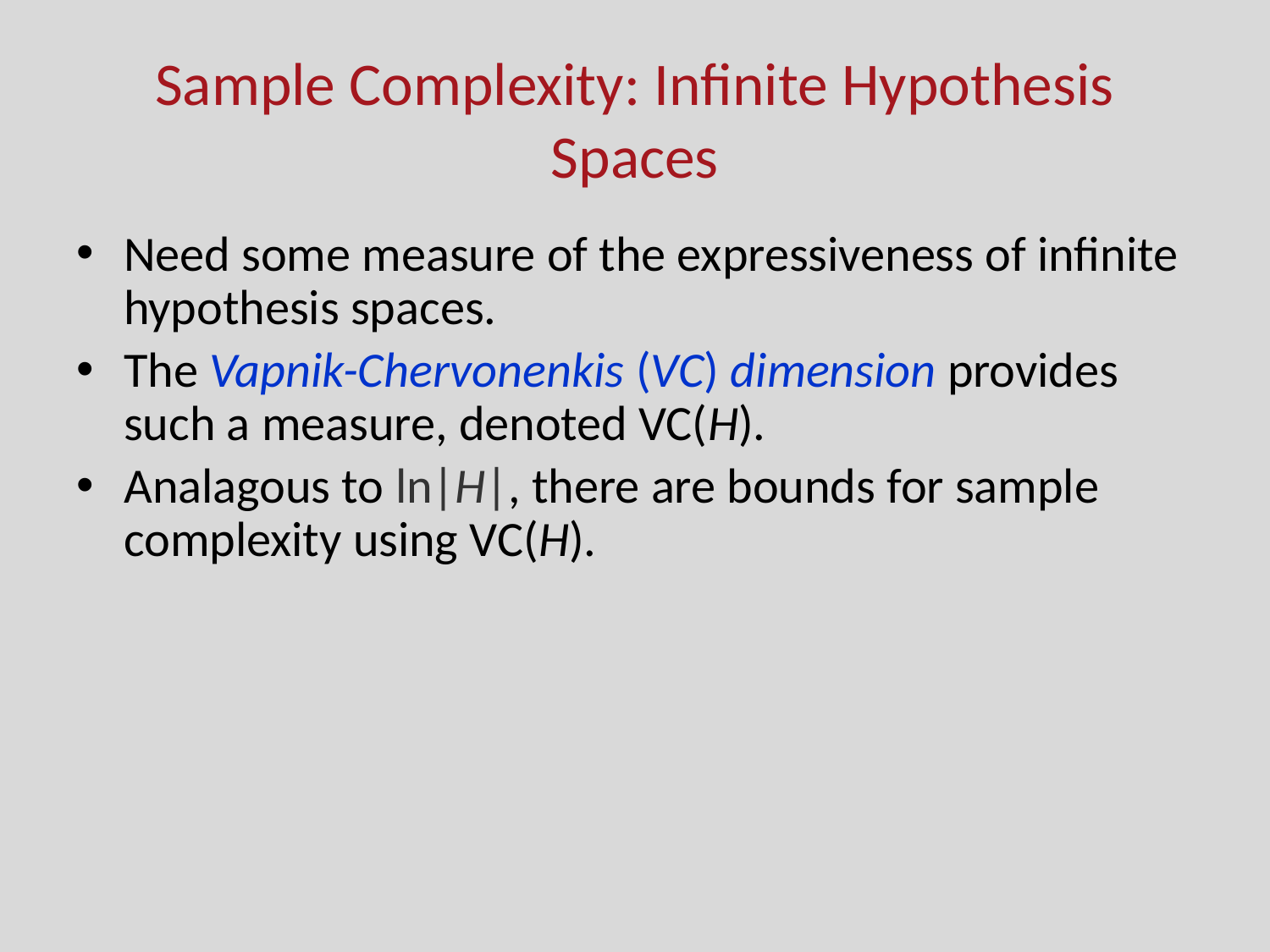

# Sample Complexity: Infinite Hypothesis Spaces
Need some measure of the expressiveness of infinite hypothesis spaces.
The Vapnik-Chervonenkis (VC) dimension provides such a measure, denoted VC(H).
Analagous to ln|H|, there are bounds for sample complexity using VC(H).